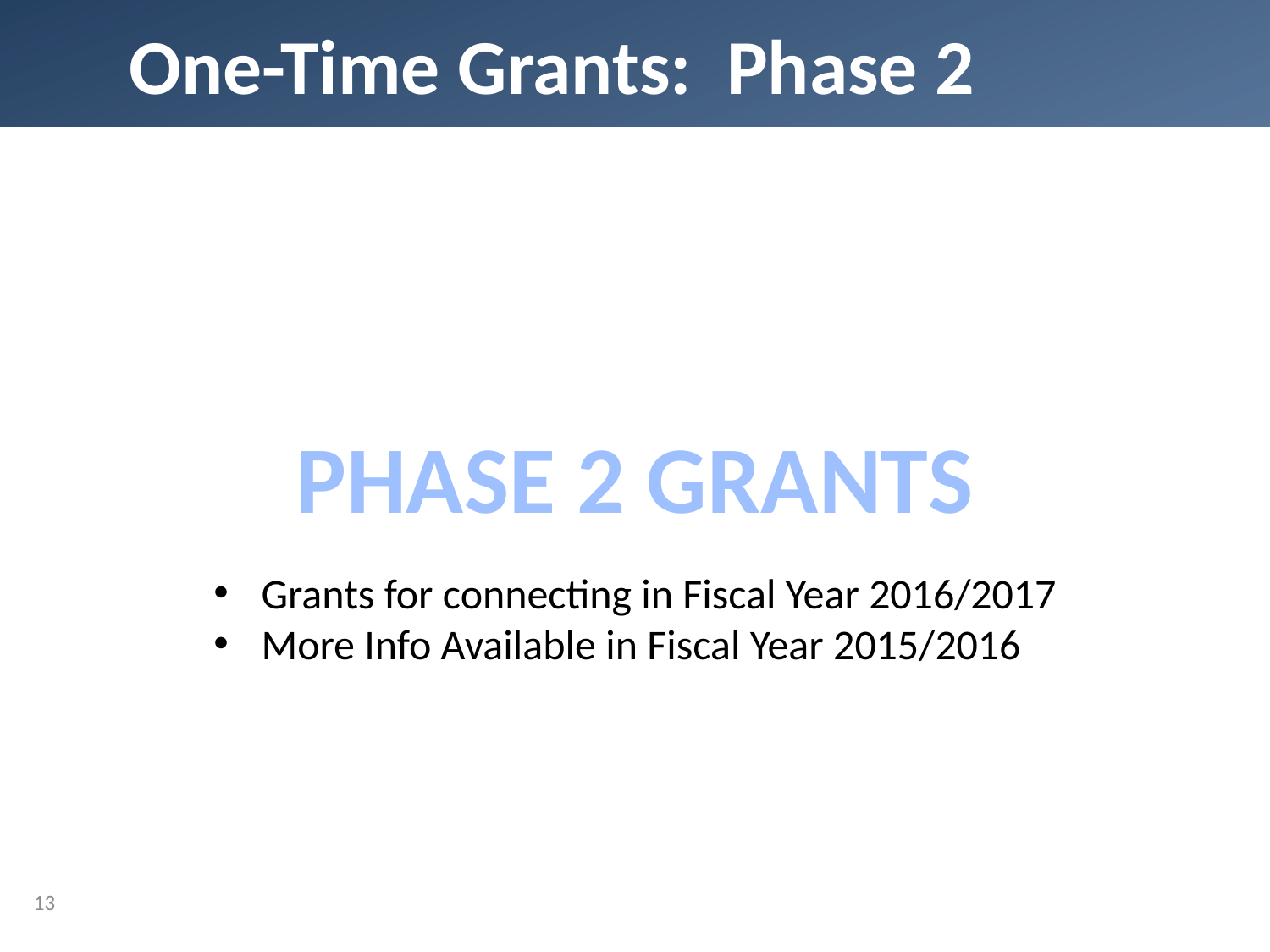

# One-Time Grants:  Phase 2
PHASE 2 GRANTS
Grants for connecting in Fiscal Year 2016/2017
More Info Available in Fiscal Year 2015/2016
13